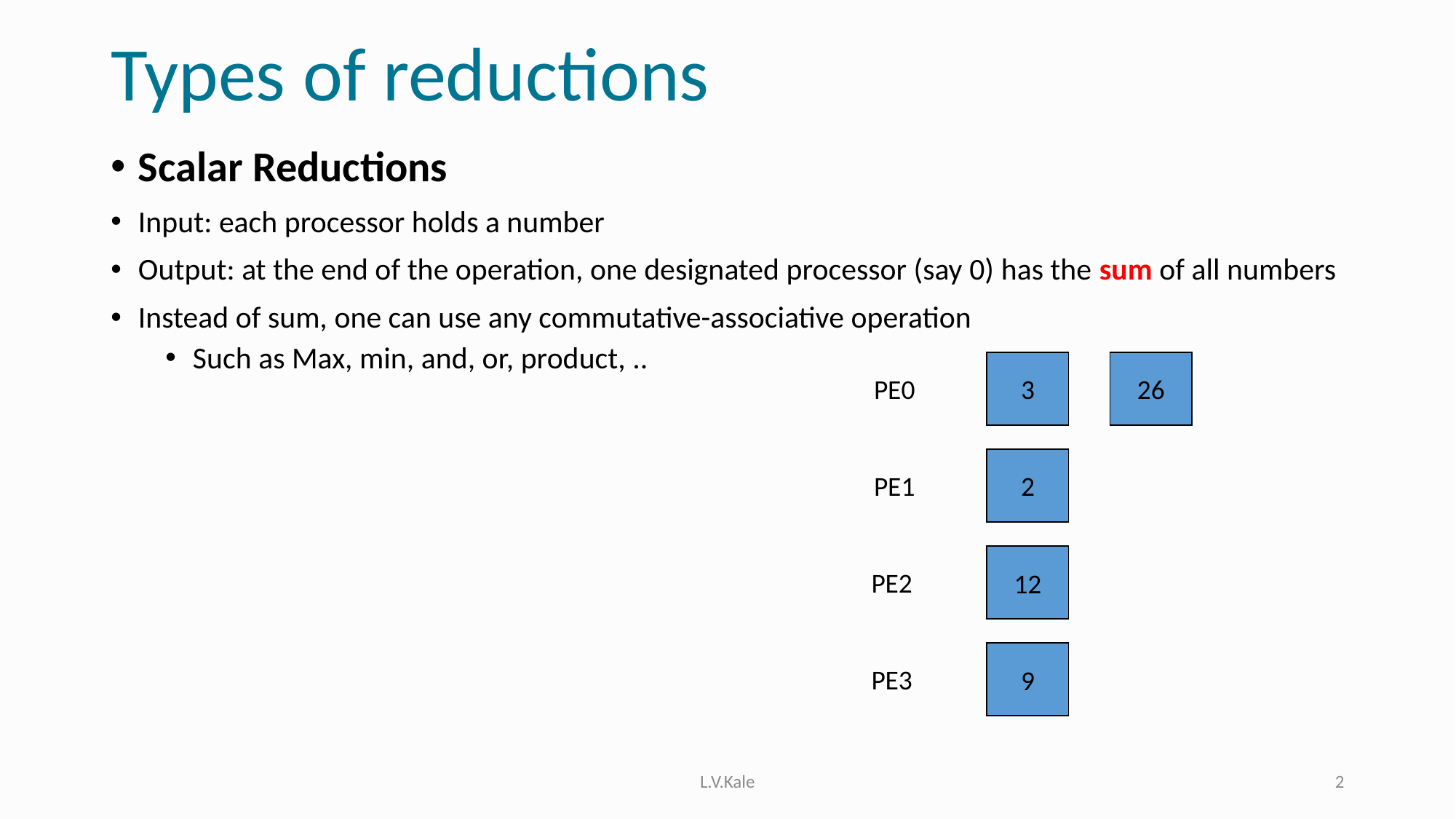

# Types of reductions
Scalar Reductions
Input: each processor holds a number
Output: at the end of the operation, one designated processor (say 0) has the sum of all numbers
Instead of sum, one can use any commutative-associative operation
Such as Max, min, and, or, product, ..

3
26
PE0
2
PE1
12
PE2
9
PE3
L.V.Kale
2